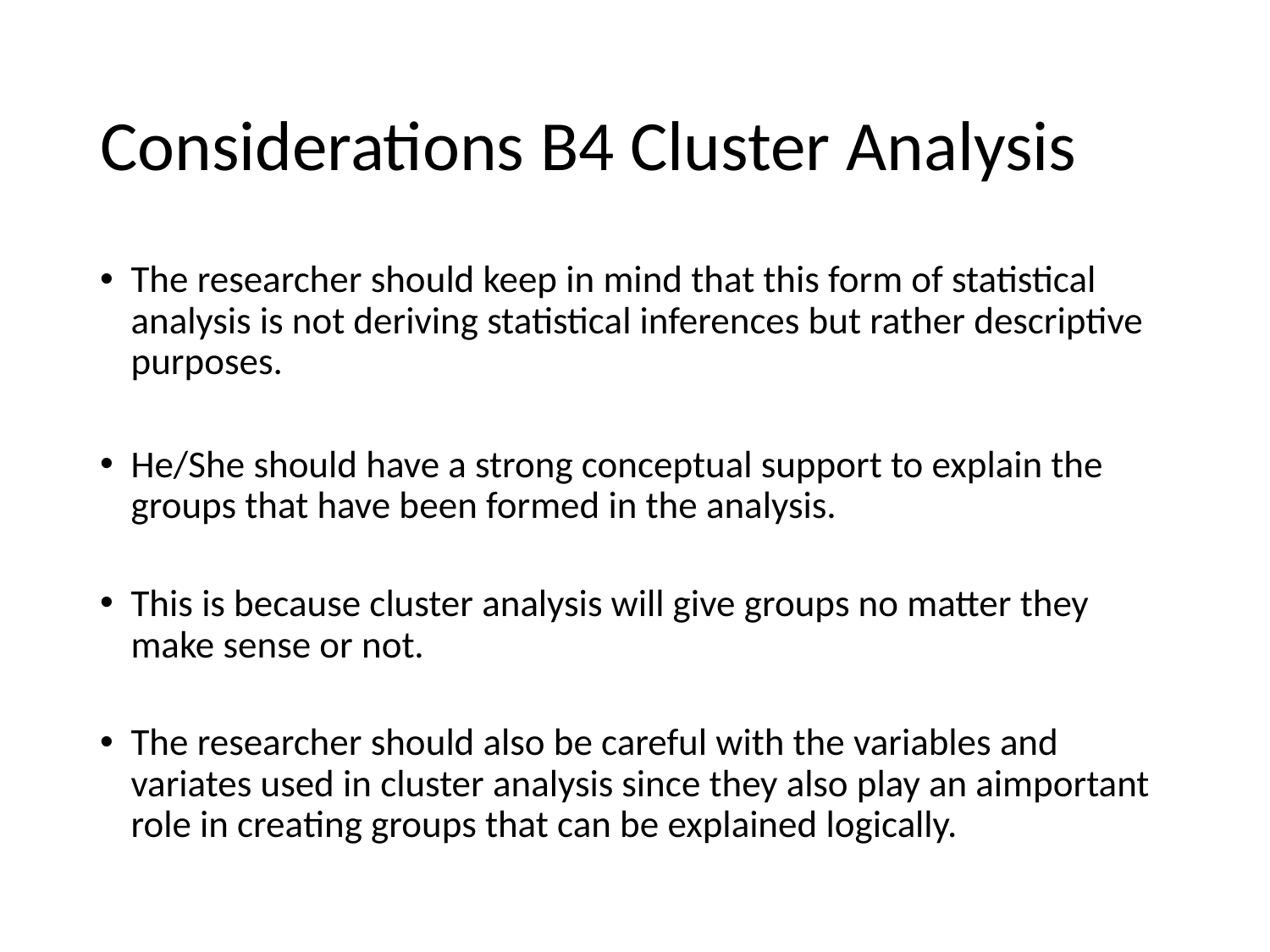

# Considerations B4 Cluster Analysis
The researcher should keep in mind that this form of statistical analysis is not deriving statistical inferences but rather descriptive purposes.
He/She should have a strong conceptual support to explain the groups that have been formed in the analysis.
This is because cluster analysis will give groups no matter they make sense or not.
The researcher should also be careful with the variables and variates used in cluster analysis since they also play an aimportant role in creating groups that can be explained logically.